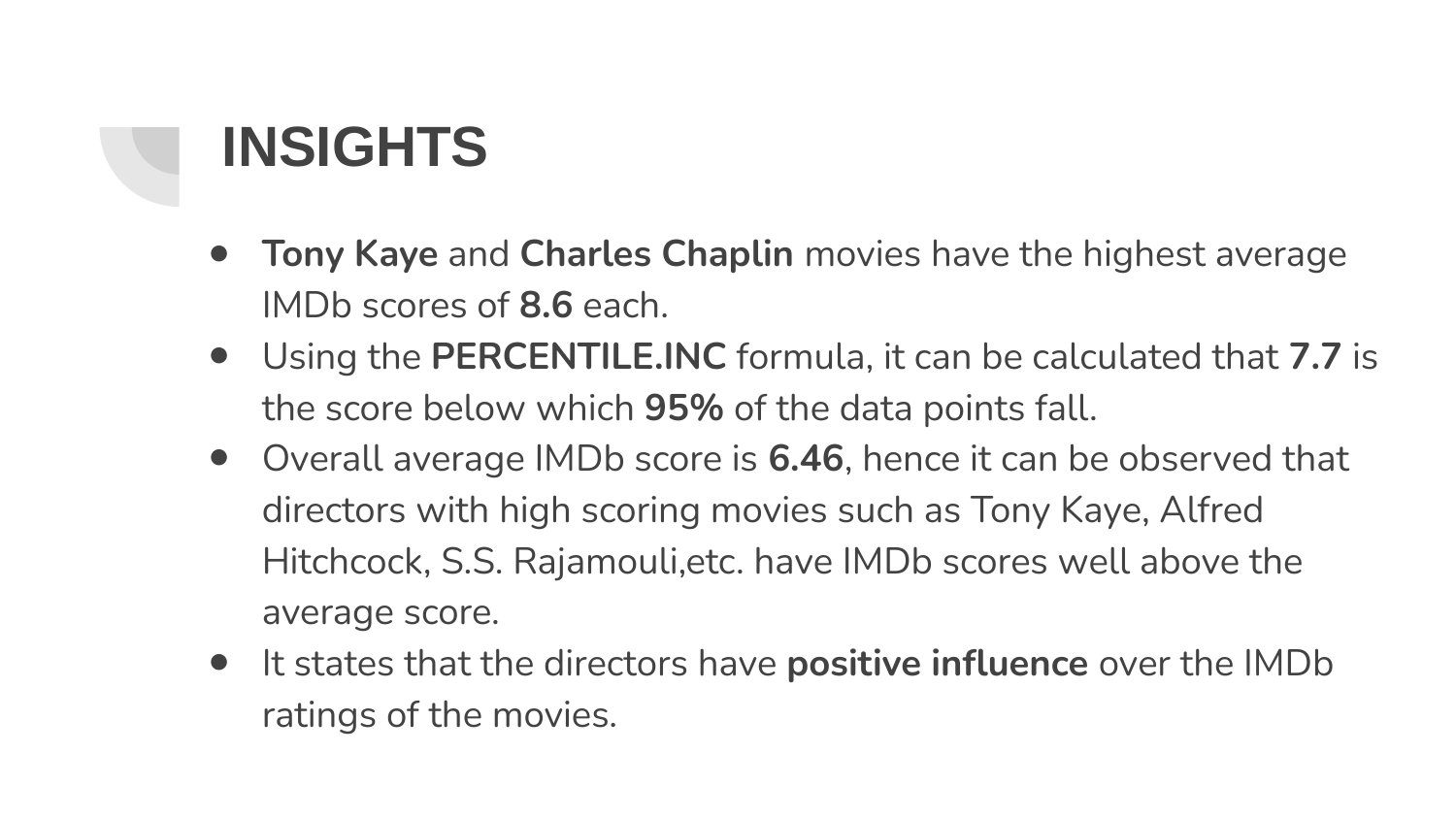

# INSIGHTS
Tony Kaye and Charles Chaplin movies have the highest average IMDb scores of 8.6 each.
Using the PERCENTILE.INC formula, it can be calculated that 7.7 is the score below which 95% of the data points fall.
Overall average IMDb score is 6.46, hence it can be observed that directors with high scoring movies such as Tony Kaye, Alfred Hitchcock, S.S. Rajamouli,etc. have IMDb scores well above the average score.
It states that the directors have positive influence over the IMDb ratings of the movies.